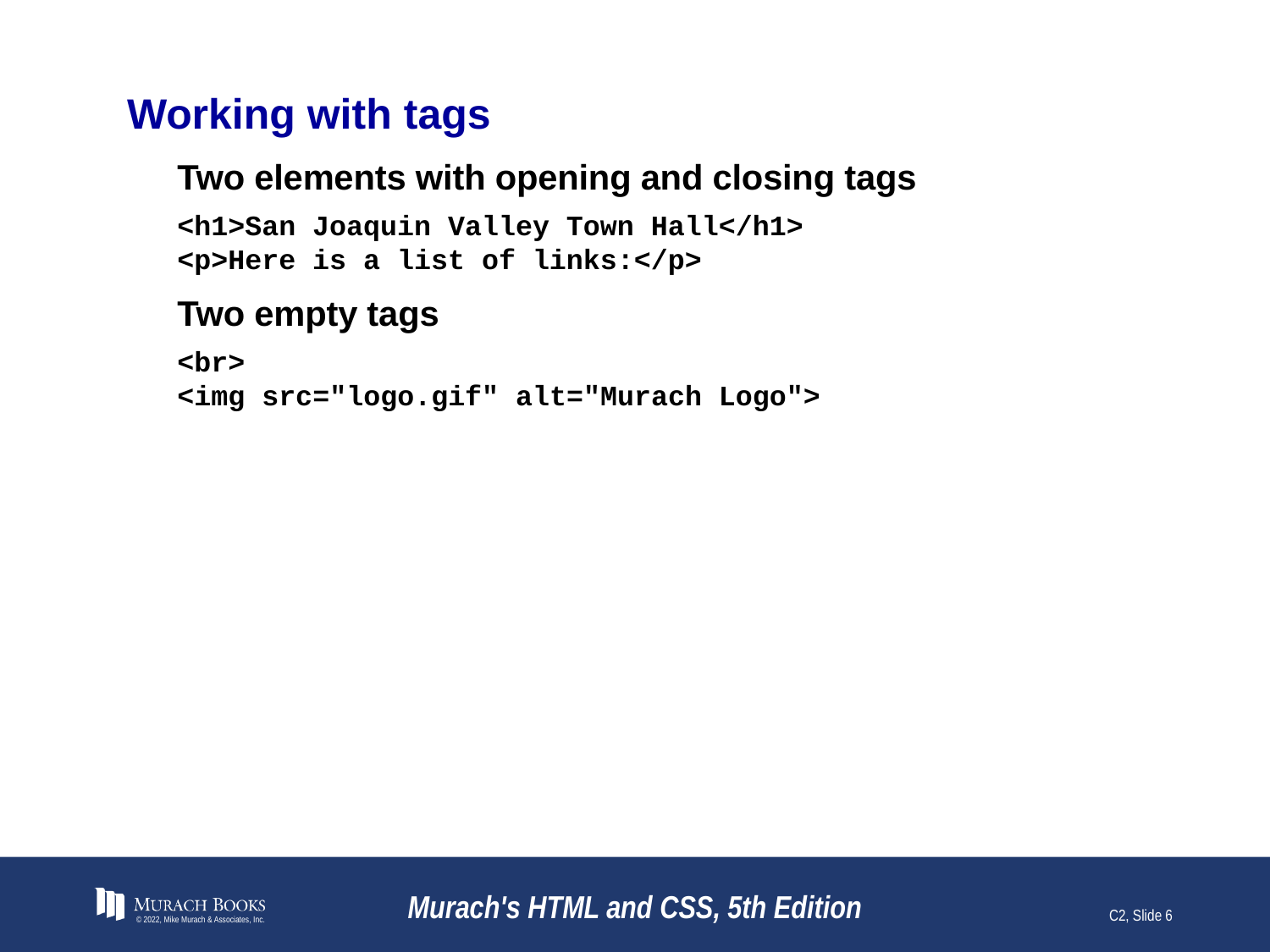

# Working with tags
Two elements with opening and closing tags
<h1>San Joaquin Valley Town Hall</h1>
<p>Here is a list of links:</p>
Two empty tags
<br>
<img src="logo.gif" alt="Murach Logo">
© 2022, Mike Murach & Associates, Inc.
Murach's HTML and CSS, 5th Edition

C2, Slide 6